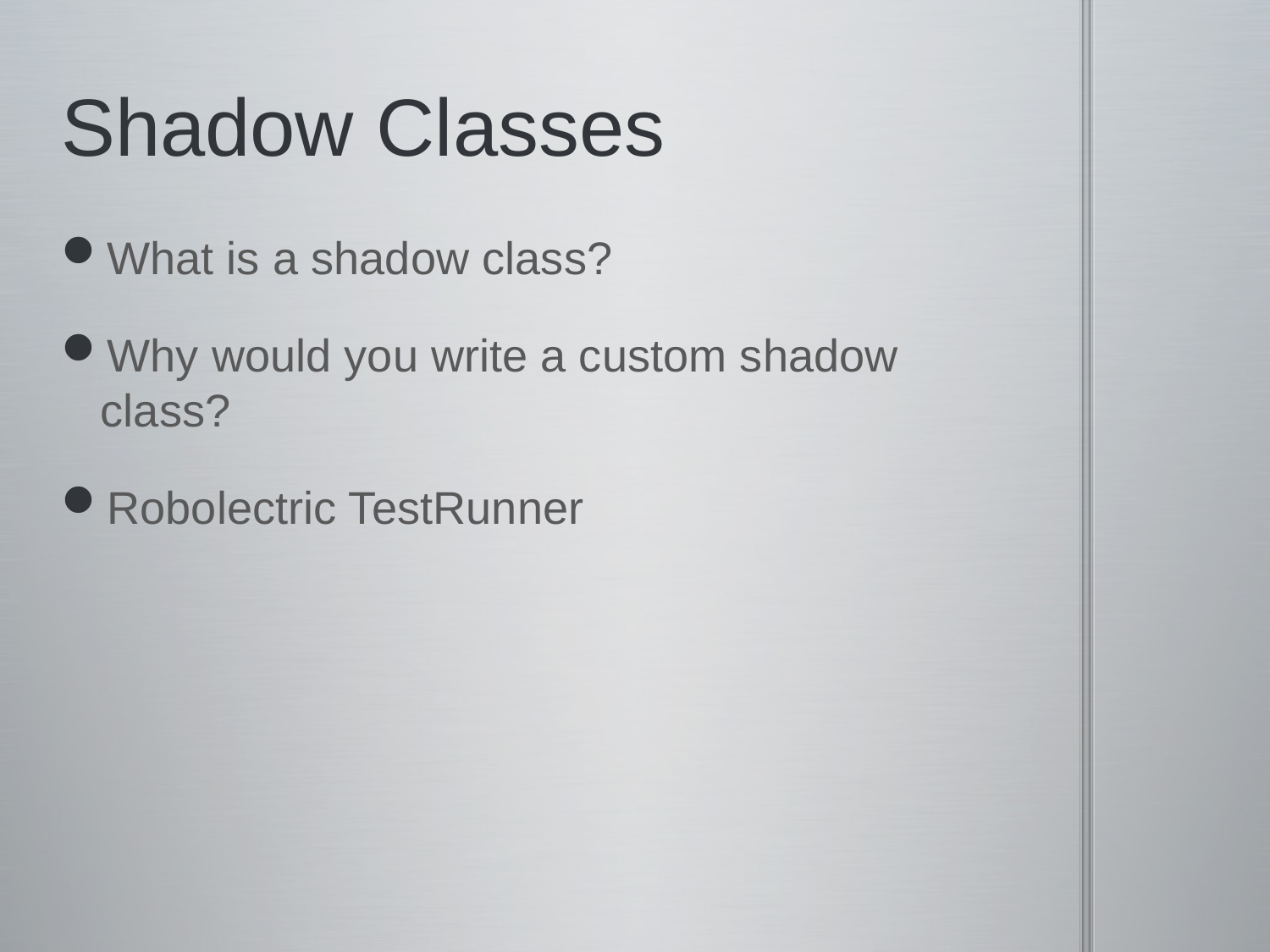

# Shadow Classes
What is a shadow class?
Why would you write a custom shadow class?
Robolectric TestRunner